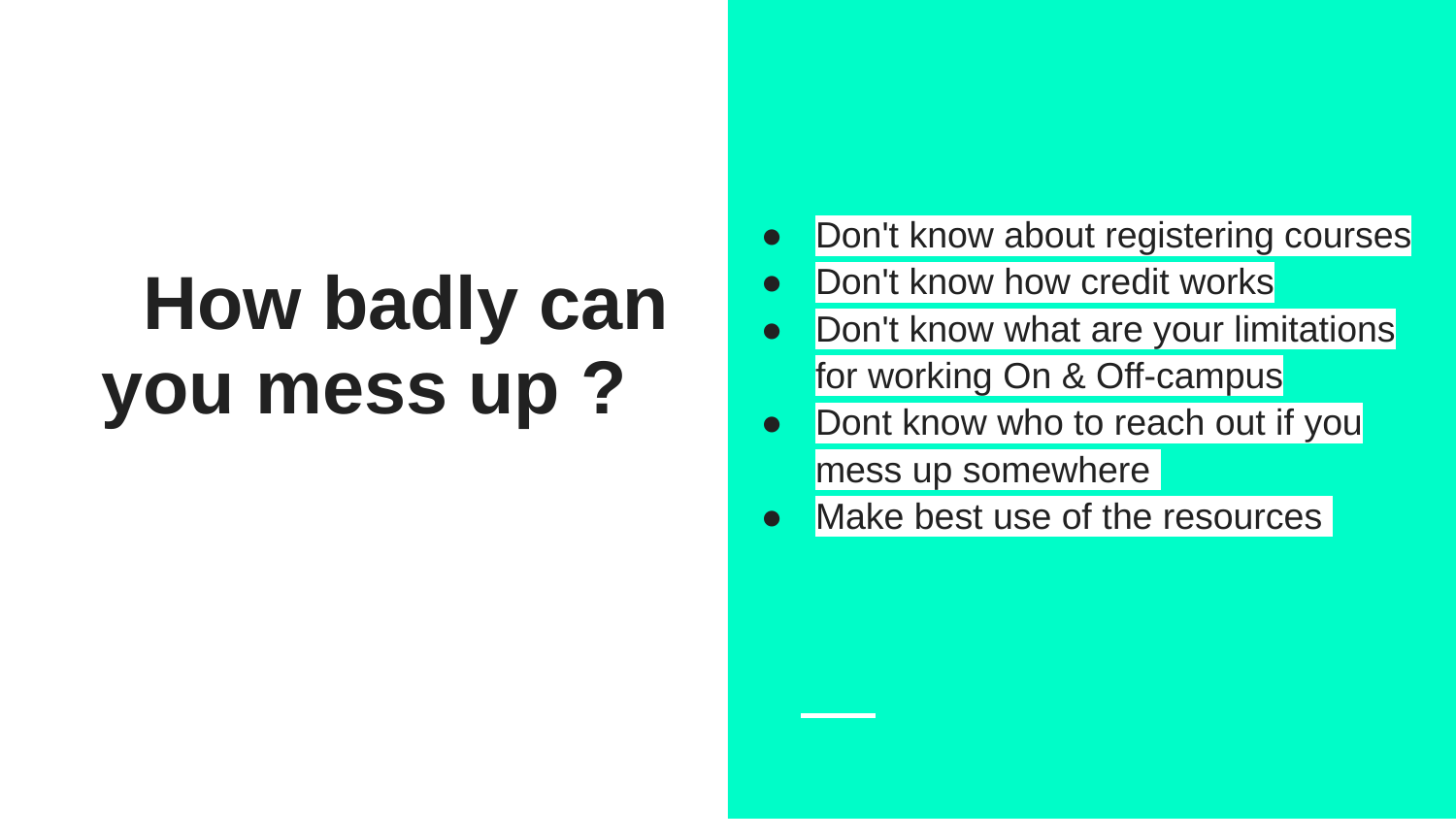

Don't know about registering courses
Don't know how credit works
Don't know what are your limitations for working On & Off-campus
Dont know who to reach out if you mess up somewhere
Make best use of the resources

# How badly can you mess up ?